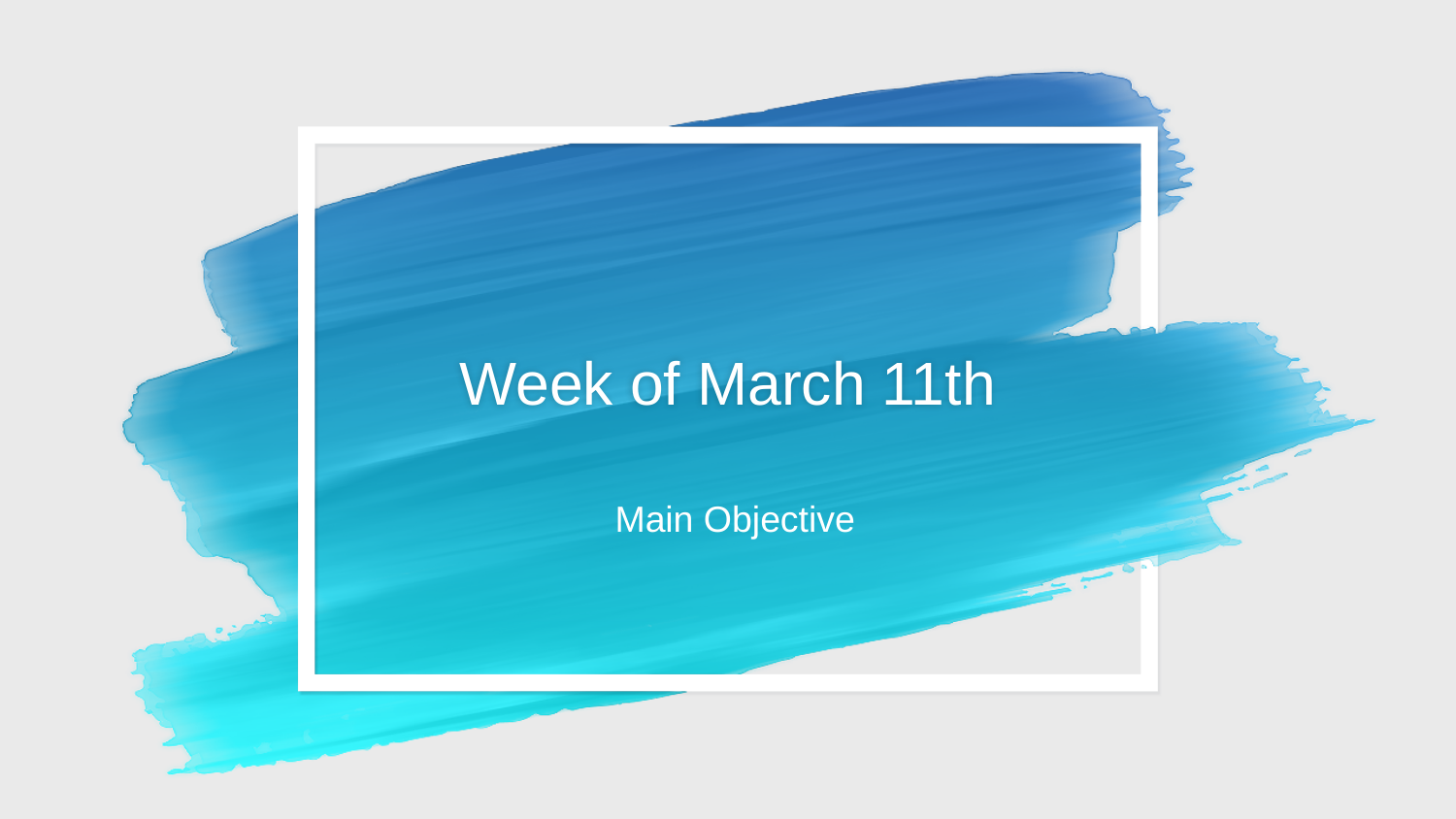

# Week of March 11th
Main Objective